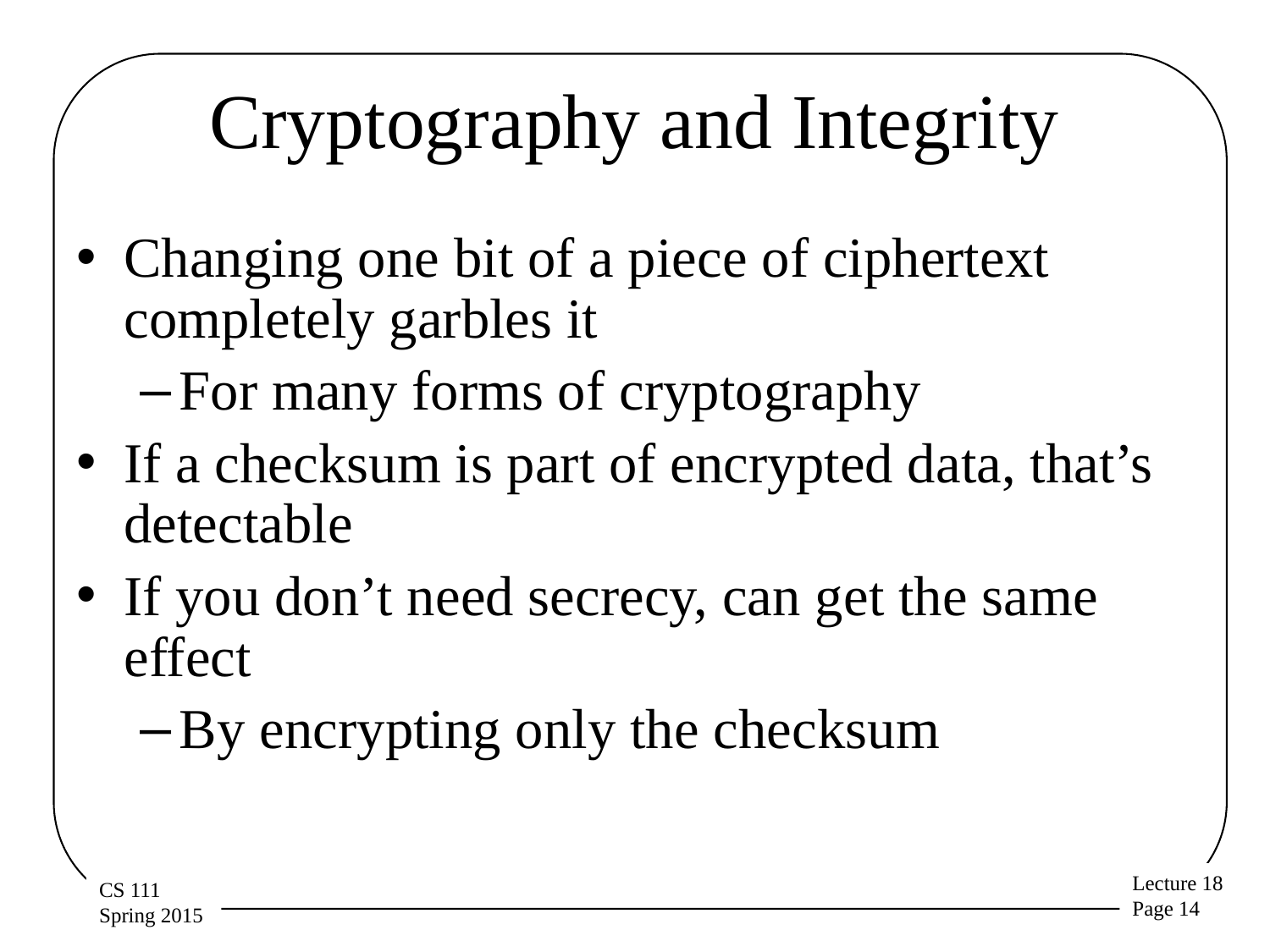

# Cryptography and Integrity
Changing one bit of a piece of ciphertext completely garbles it
For many forms of cryptography
If a checksum is part of encrypted data, that’s detectable
If you don’t need secrecy, can get the same effect
By encrypting only the checksum